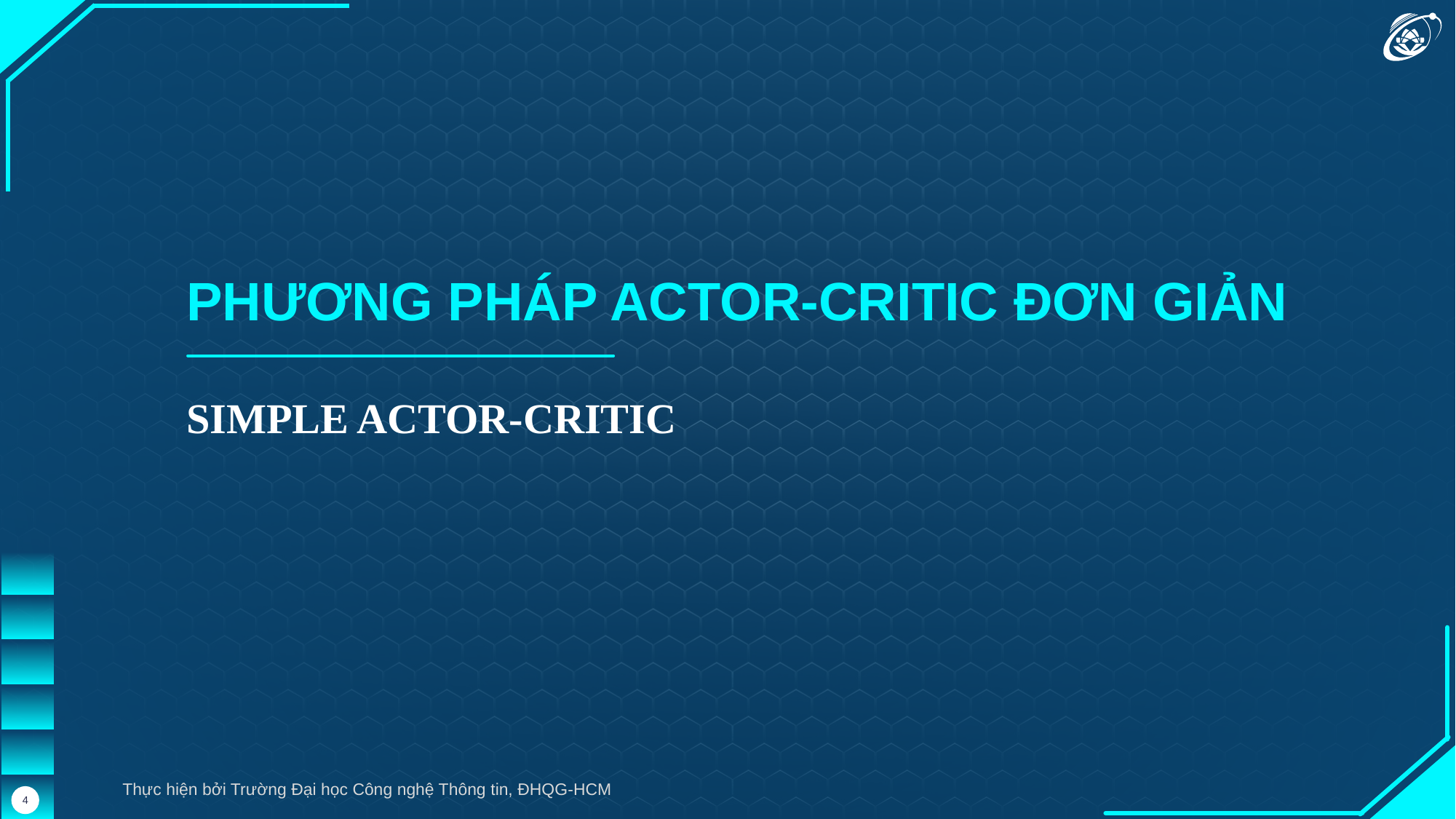

PHƯƠNG PHÁP ACTOR-CRITIC ĐƠN GIẢN
SIMPLE ACTOR-CRITIC

Thực hiện bởi Trường Đại học Công nghệ Thông tin, ĐHQG-HCM
4